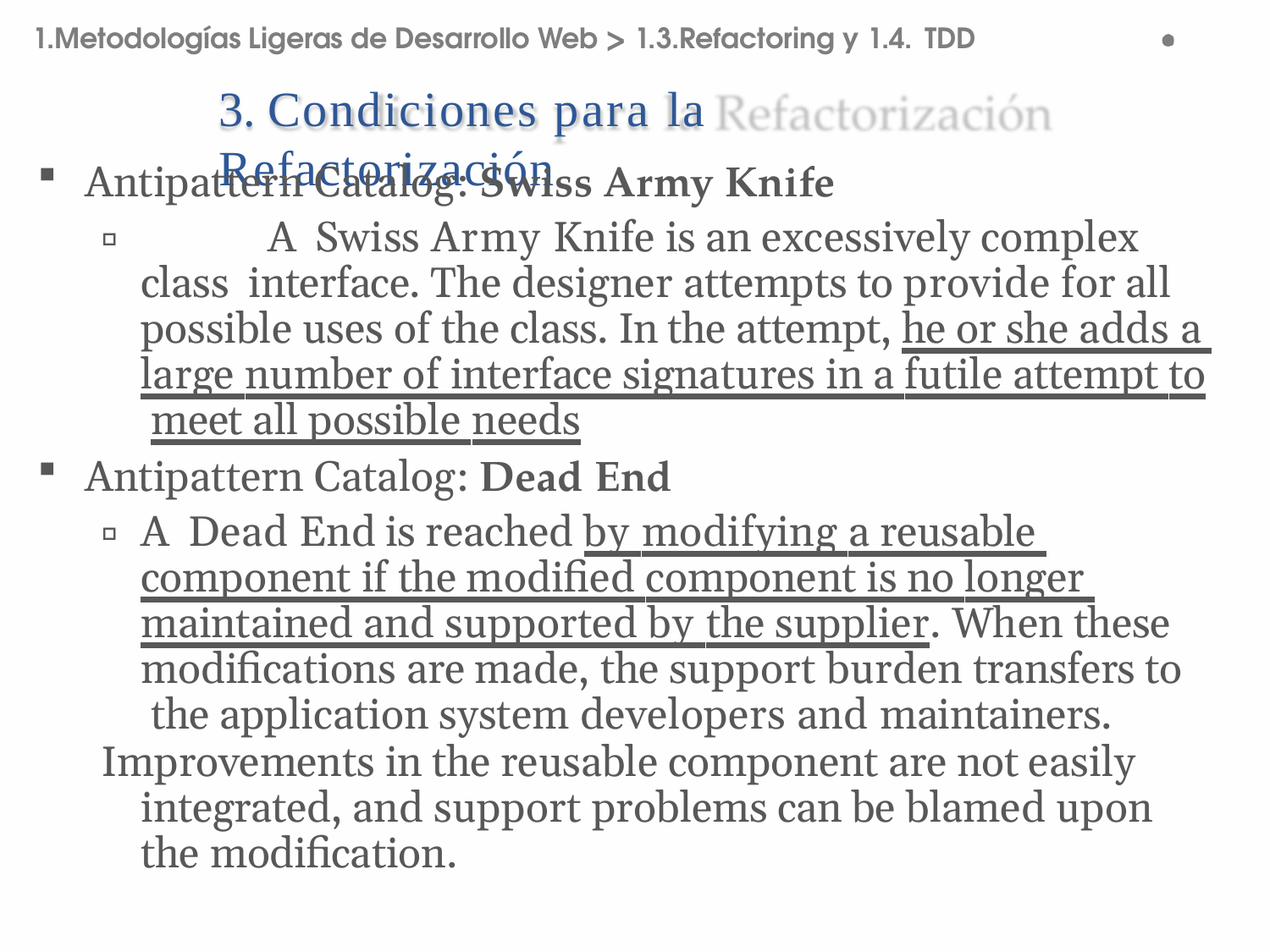

1.Metodologías Ligeras de Desarrollo Web > 1.3.Refactoring y 1.4. TDD

# 3. Condiciones para la Refactorización
Antipattern Catalog: Swiss Army Knife
▫		A Swiss Army Knife is an excessively complex class  interface. The designer attempts to provide for all  possible uses of the class. In the attempt, he or she adds a  large number of interface signatures in a futile attempt to  meet all possible needs
Antipattern Catalog: Dead End
▫	A Dead End is reached by modifying a reusable  component if the modified component is no longer  maintained and supported by the supplier. When these  modifications are made, the support burden transfers to  the application system developers and maintainers.
Improvements in the reusable component are not easily  integrated, and support problems can be blamed upon  the modification.